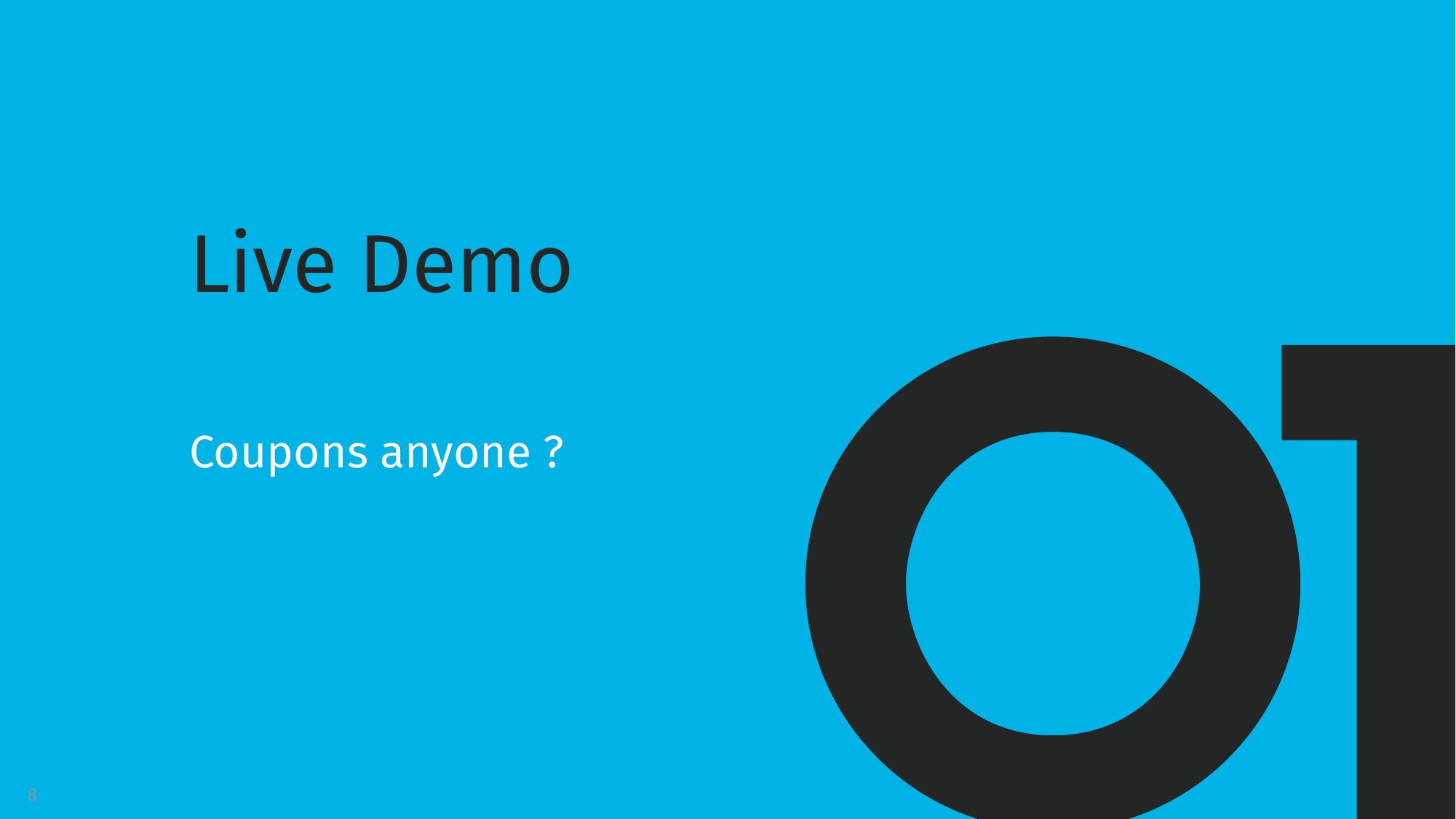

# Live Demo
Coupons anyone ?

8